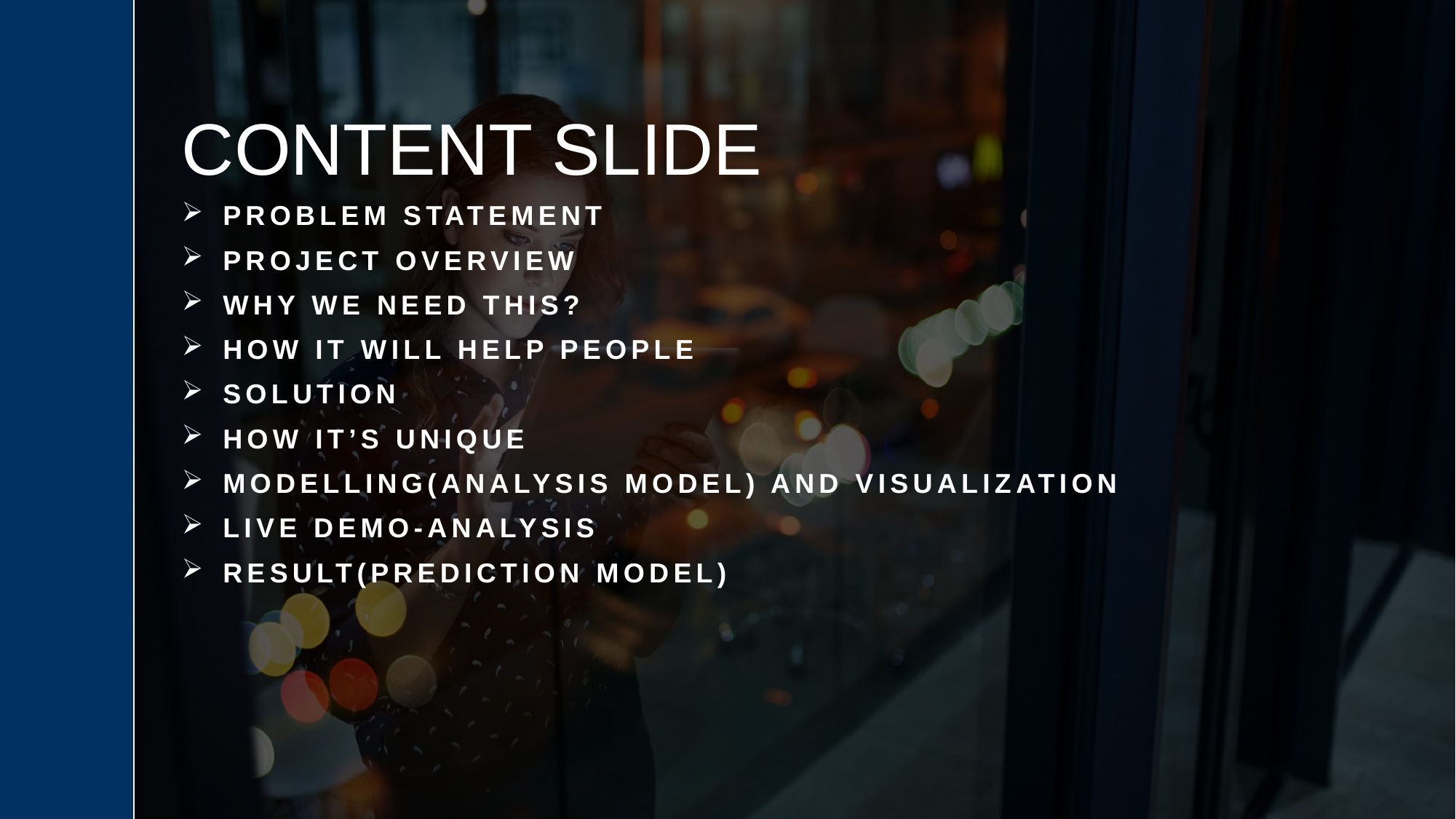

# Content slide
Problem Statement
Project Overview
Why We need this?
How it will help people
Solution
How it’s unique
Modelling(Analysis Model) and visualization
Live demo-analysis
Result(prediction model)